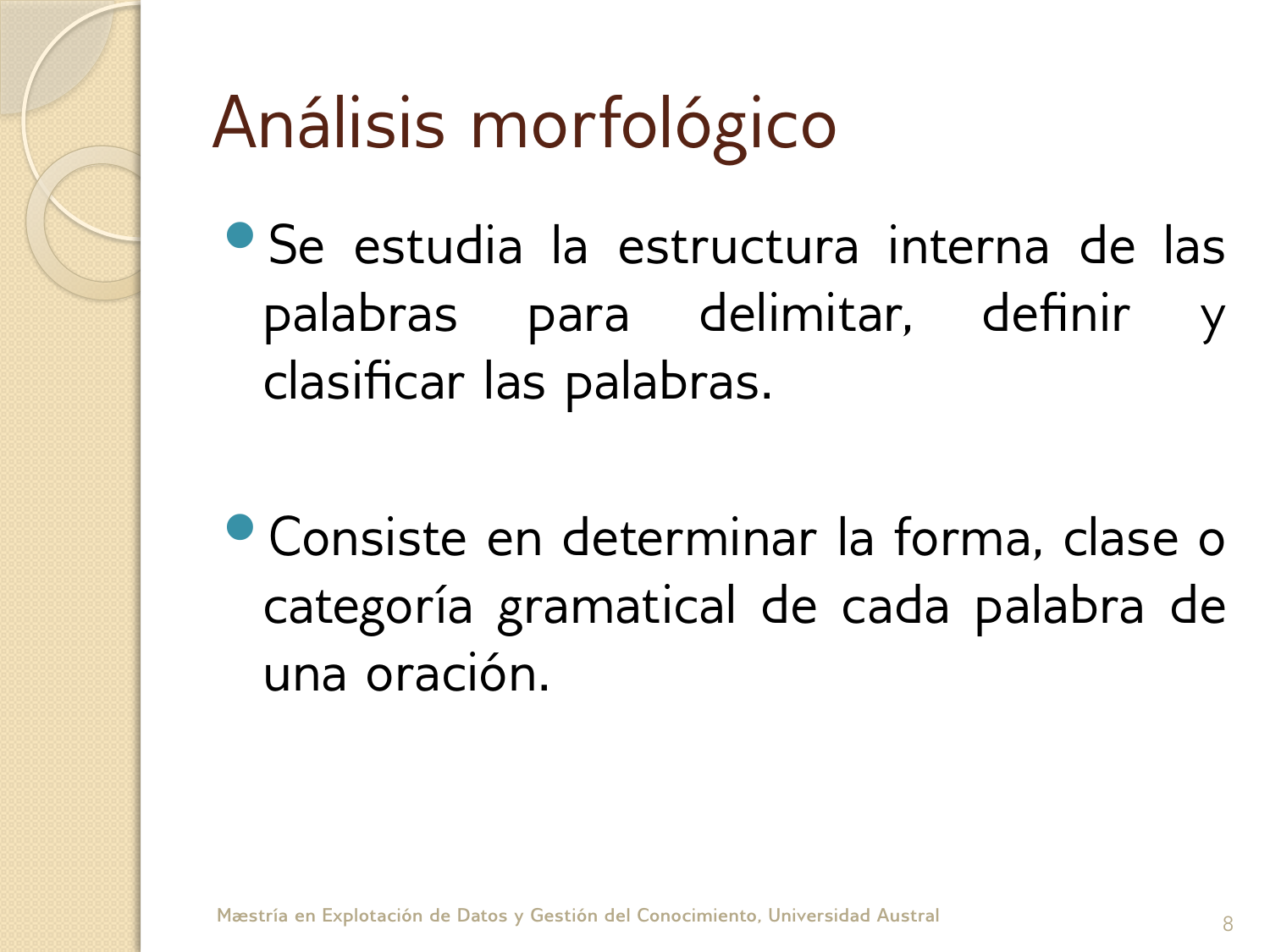

# Análisis morfológico
Se estudia la estructura interna de las palabras para delimitar, definir y clasificar las palabras.

Consiste en determinar la forma, clase o categoría gramatical de cada palabra de una oración.

8
 Maestría en Explotación de Datos y Gestión del Conocimiento, Universidad Austral